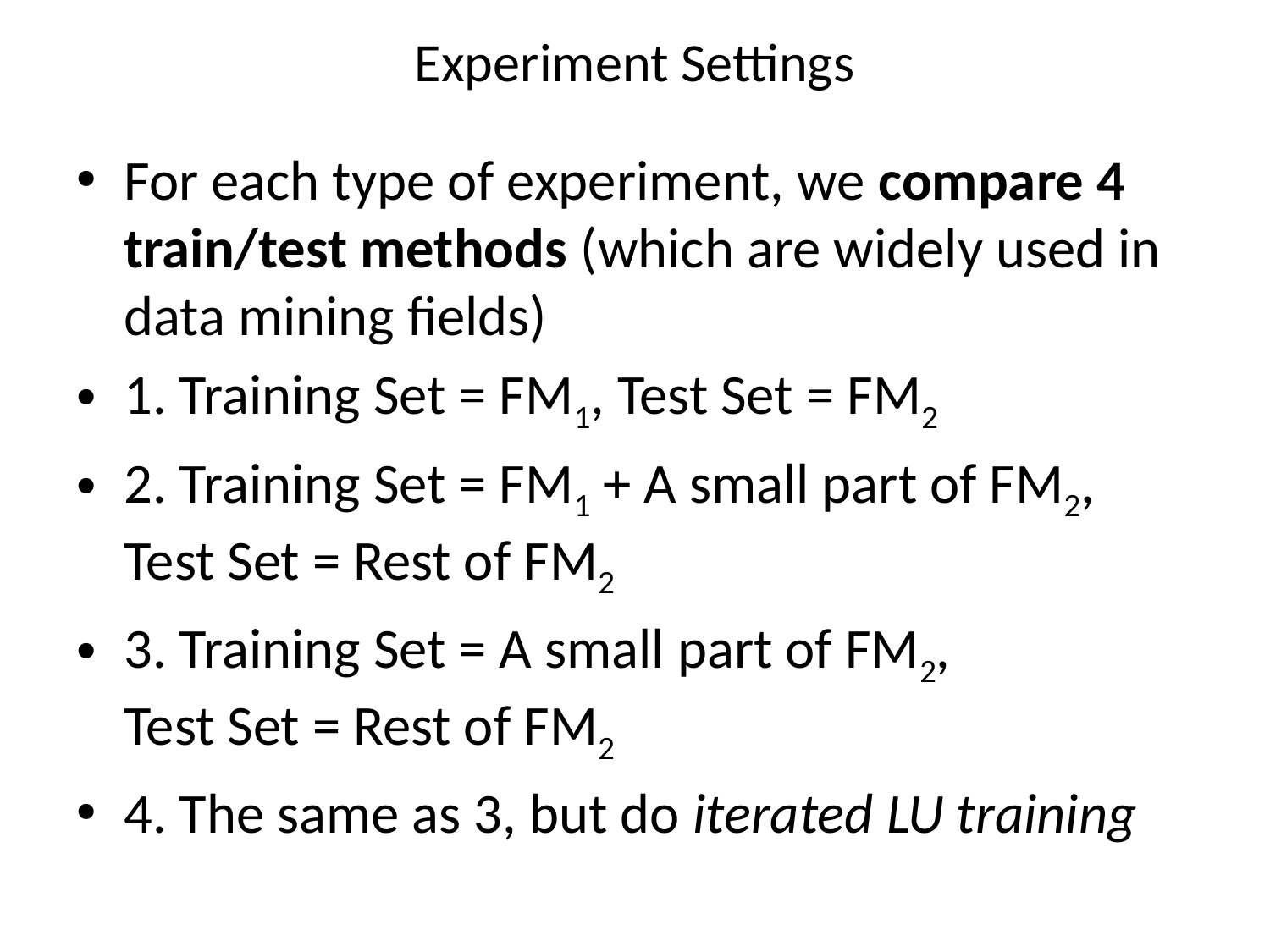

# Experiment Settings
For each type of experiment, we compare 4 train/test methods (which are widely used in data mining fields)
1. Training Set = FM1, Test Set = FM2
2. Training Set = FM1 + A small part of FM2, Test Set = Rest of FM2
3. Training Set = A small part of FM2,
Test Set = Rest of FM2
4. The same as 3, but do iterated LU training